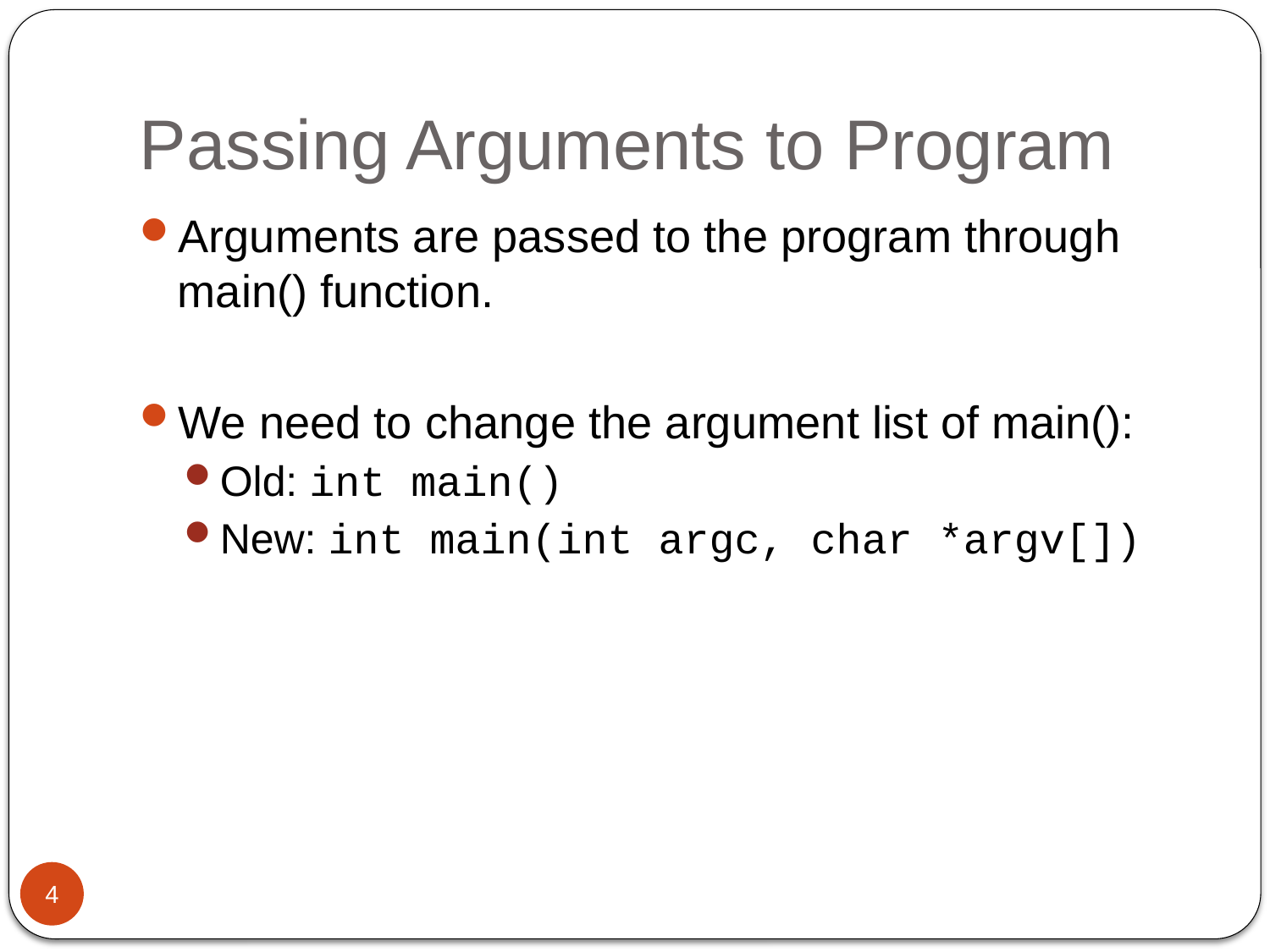

# Passing Arguments to Program
Arguments are passed to the program through main() function.

We need to change the argument list of main():
Old: int main()
New: int main(int argc, char *argv[])

4